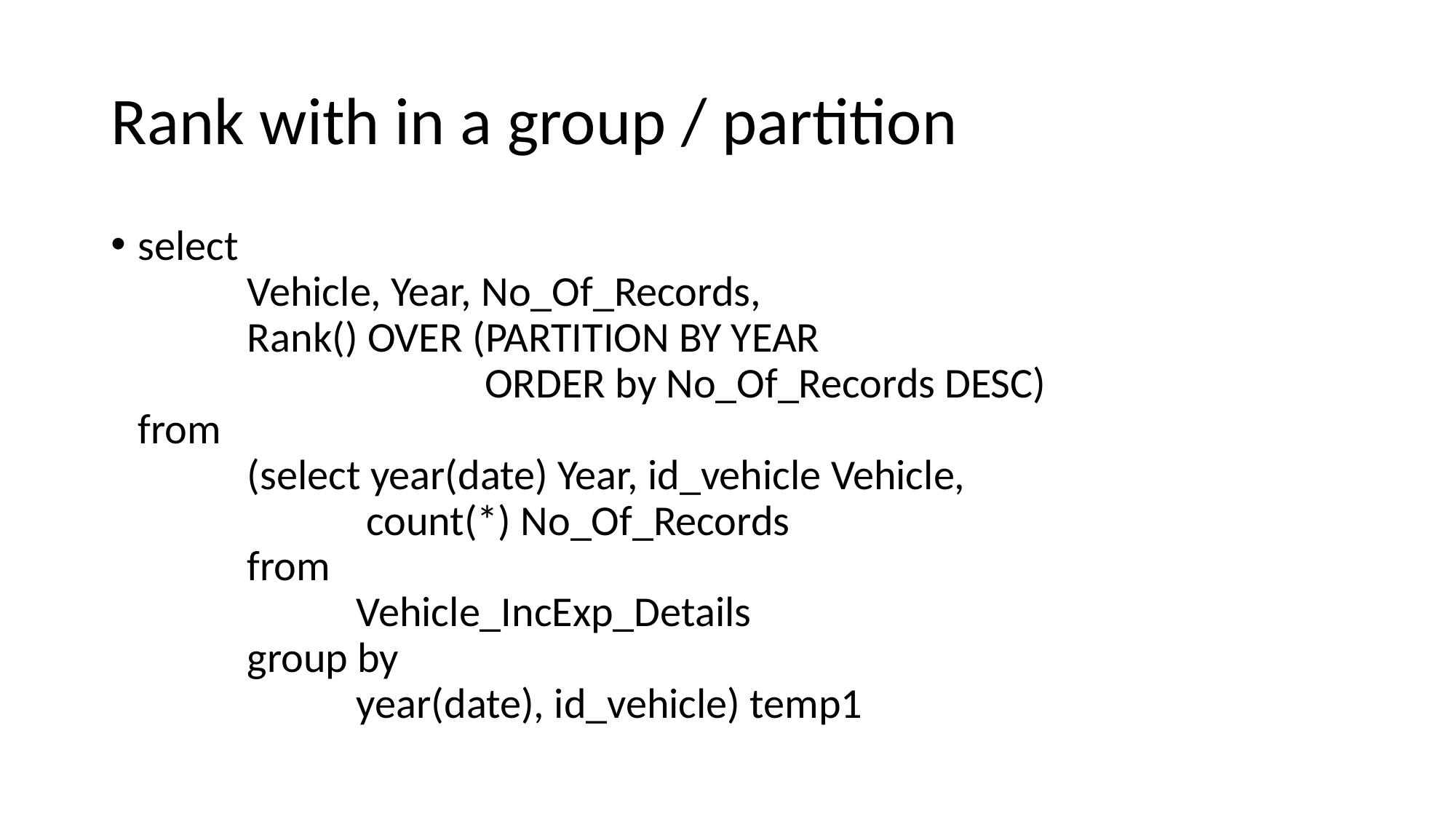

# Rank with in a group / partition
select
	Vehicle, Year, No_Of_Records,
	Rank() OVER (PARTITION BY YEAR
			  ORDER by No_Of_Records DESC)
from
	(select year(date) Year, id_vehicle Vehicle,
		 count(*) No_Of_Records
	from
		Vehicle_IncExp_Details
	group by
		year(date), id_vehicle) temp1